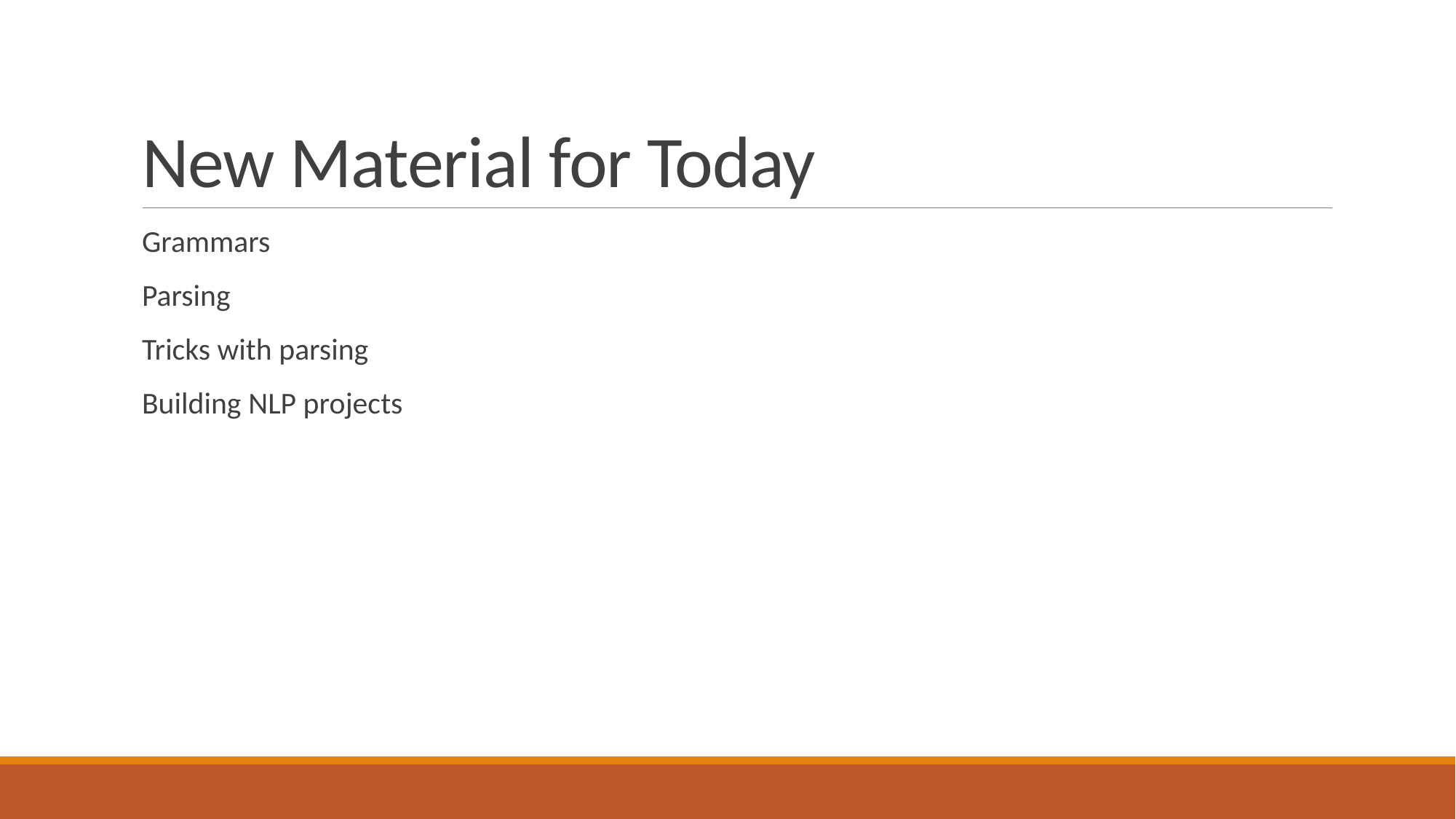

# New Material for Today
Grammars
Parsing
Tricks with parsing
Building NLP projects